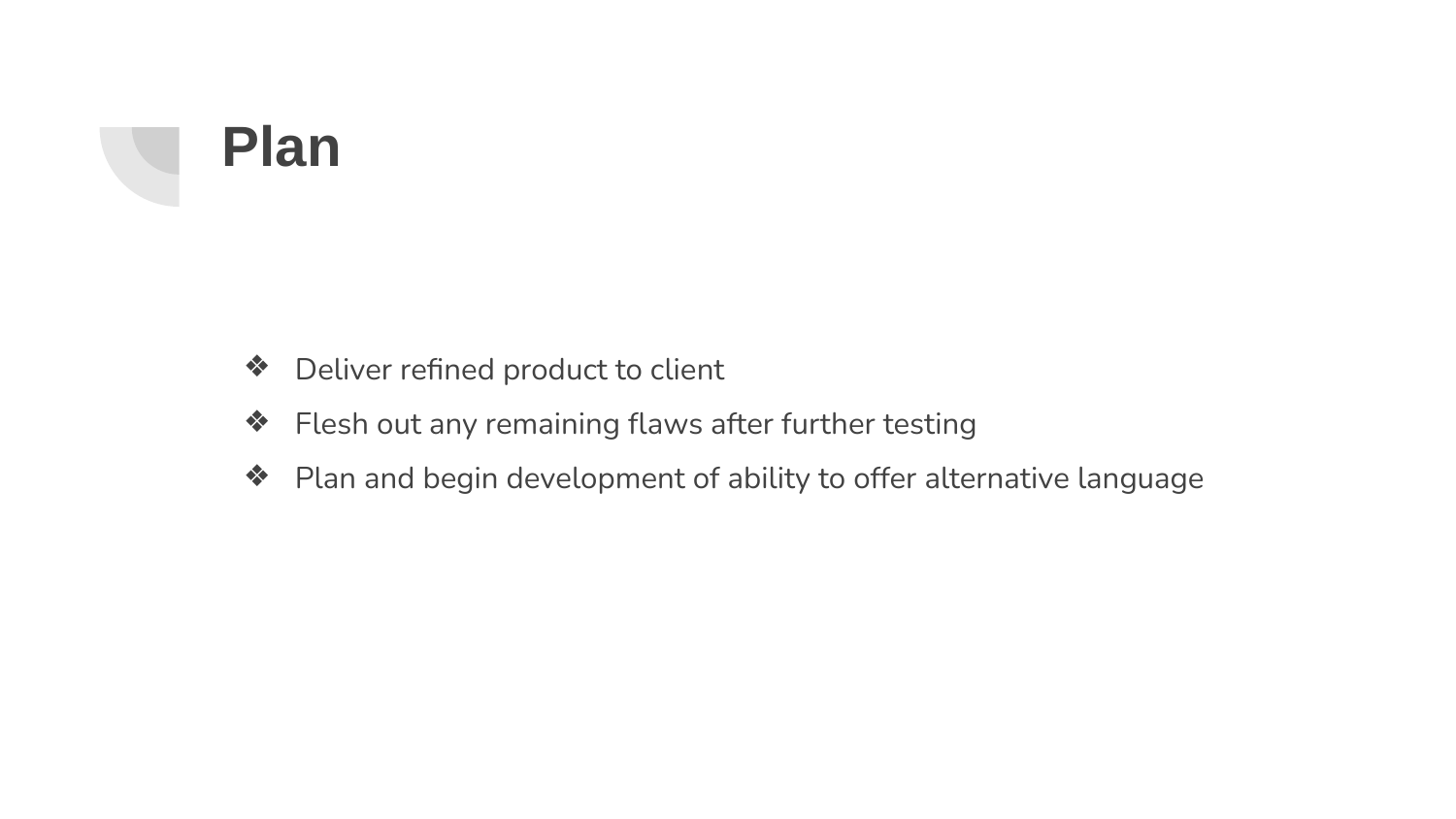

# Plan
Deliver refined product to client
Flesh out any remaining flaws after further testing
Plan and begin development of ability to offer alternative language